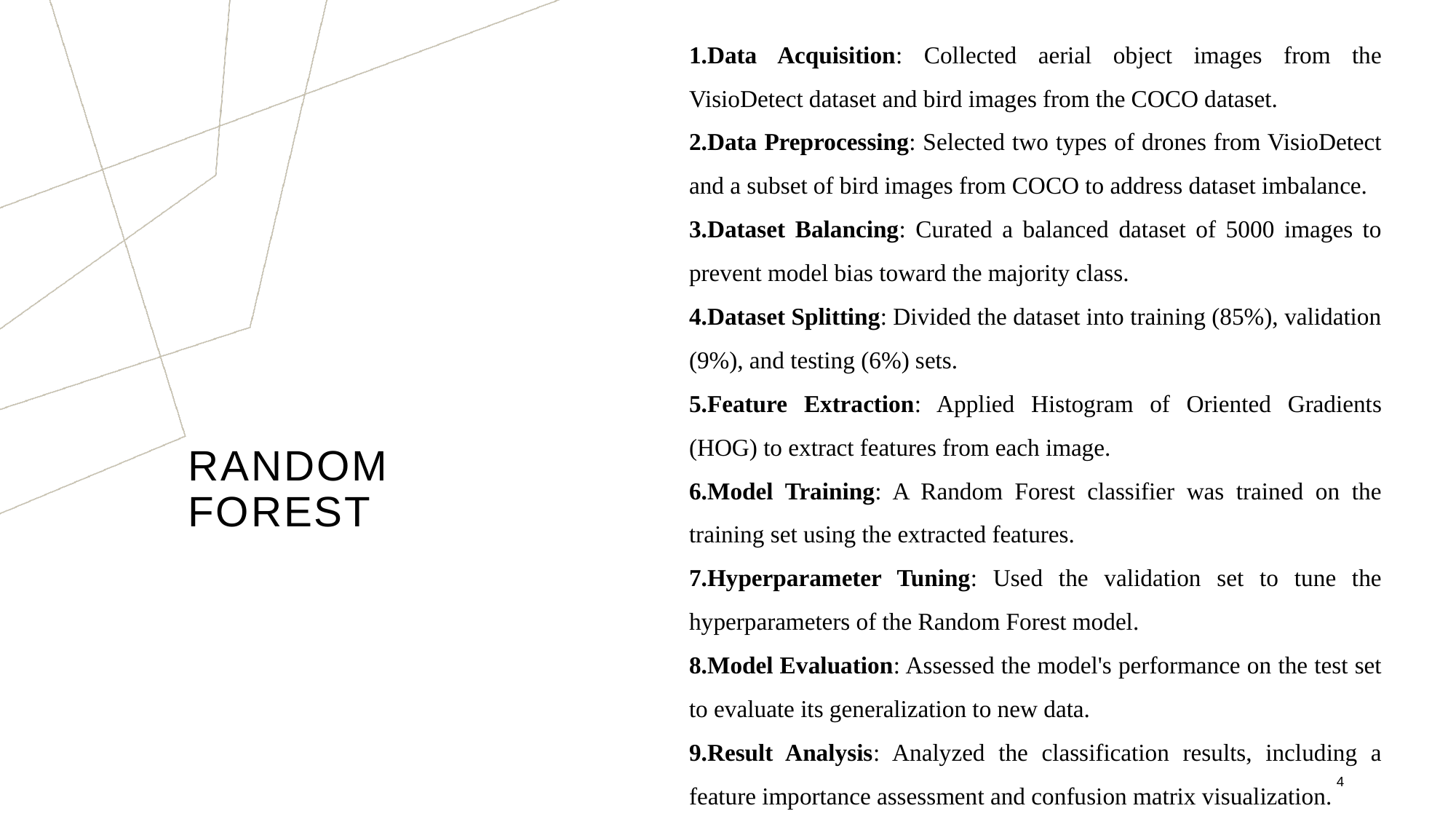

Data Acquisition: Collected aerial object images from the VisioDetect dataset and bird images from the COCO dataset.
Data Preprocessing: Selected two types of drones from VisioDetect and a subset of bird images from COCO to address dataset imbalance.
Dataset Balancing: Curated a balanced dataset of 5000 images to prevent model bias toward the majority class.
Dataset Splitting: Divided the dataset into training (85%), validation (9%), and testing (6%) sets.
Feature Extraction: Applied Histogram of Oriented Gradients (HOG) to extract features from each image.
Model Training: A Random Forest classifier was trained on the training set using the extracted features.
Hyperparameter Tuning: Used the validation set to tune the hyperparameters of the Random Forest model.
Model Evaluation: Assessed the model's performance on the test set to evaluate its generalization to new data.
Result Analysis: Analyzed the classification results, including a feature importance assessment and confusion matrix visualization.
# RANDOM FOREST
4